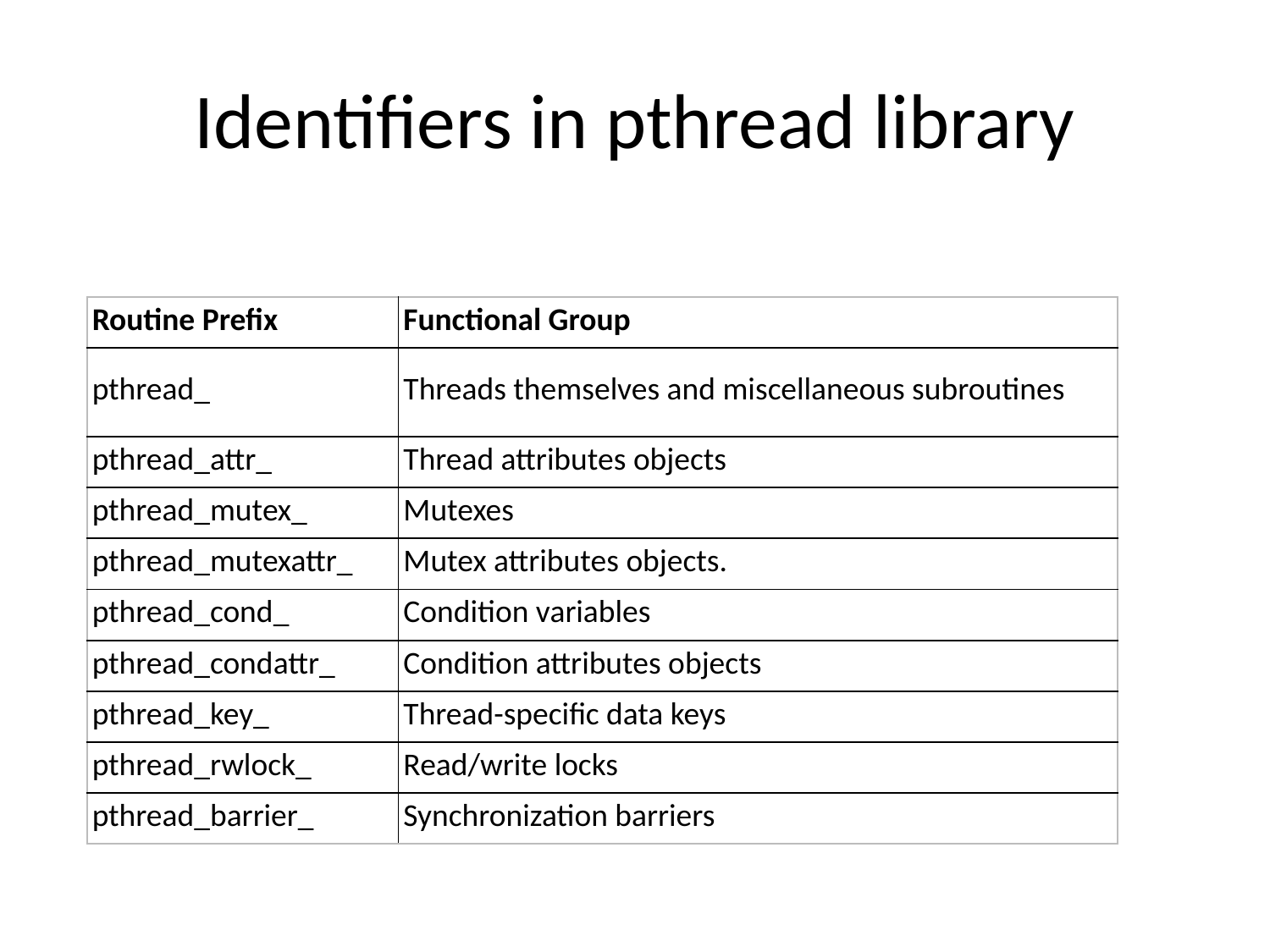

# Identifiers in pthread library
| Routine Prefix | Functional Group |
| --- | --- |
| pthread\_ | Threads themselves and miscellaneous subroutines |
| pthread\_attr\_ | Thread attributes objects |
| pthread\_mutex\_ | Mutexes |
| pthread\_mutexattr\_ | Mutex attributes objects. |
| pthread\_cond\_ | Condition variables |
| pthread\_condattr\_ | Condition attributes objects |
| pthread\_key\_ | Thread-specific data keys |
| pthread\_rwlock\_ | Read/write locks |
| pthread\_barrier\_ | Synchronization barriers |